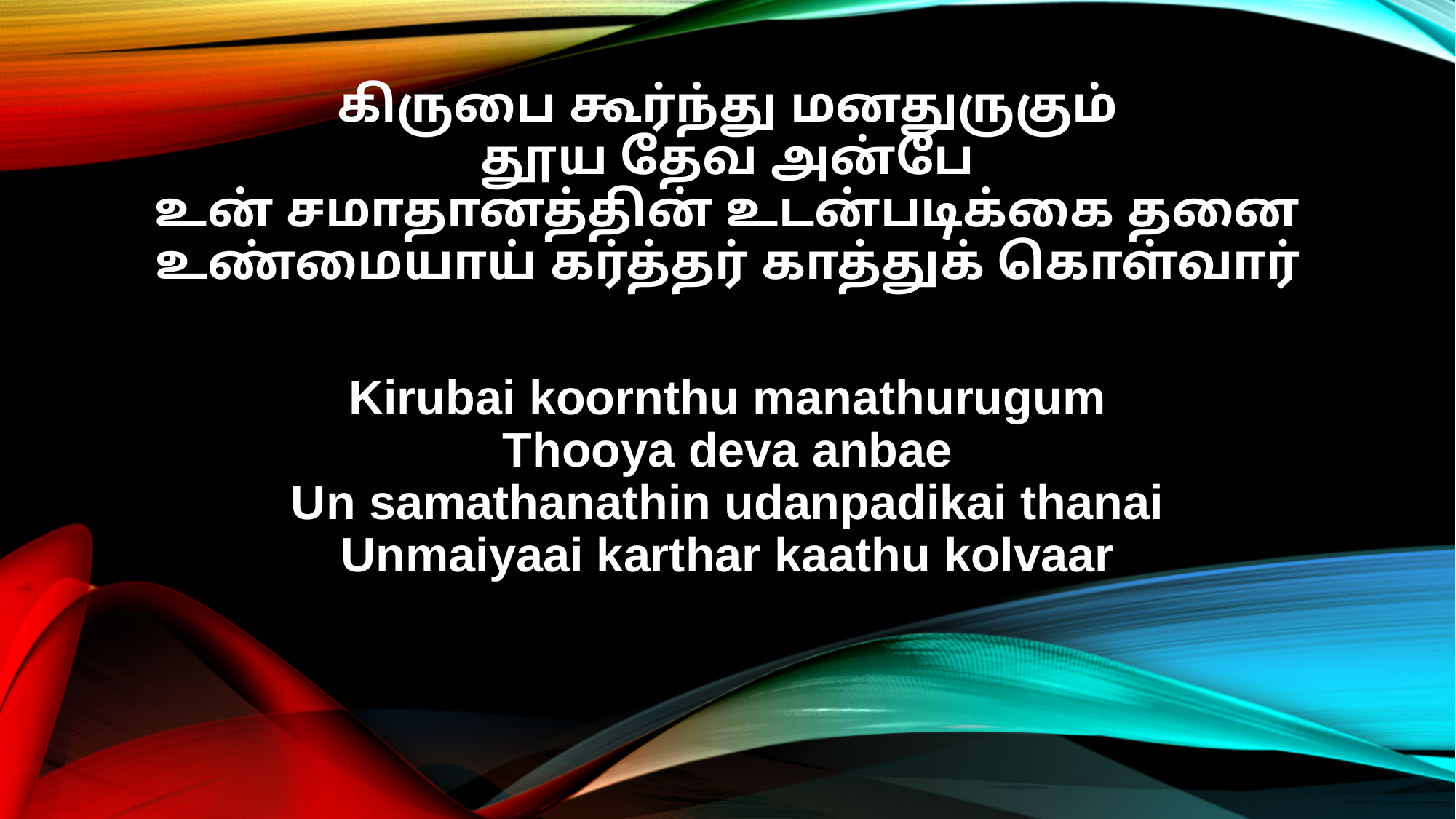

கிருபை கூர்ந்து மனதுருகும்
தூய தேவ அன்பே
உன் சமாதானத்தின் உடன்படிக்கை தனை
உண்மையாய் கர்த்தர் காத்துக் கொள்வார்

Kirubai koornthu manathurugum
Thooya deva anbae
Un samathanathin udanpadikai thanai
Unmaiyaai karthar kaathu kolvaar